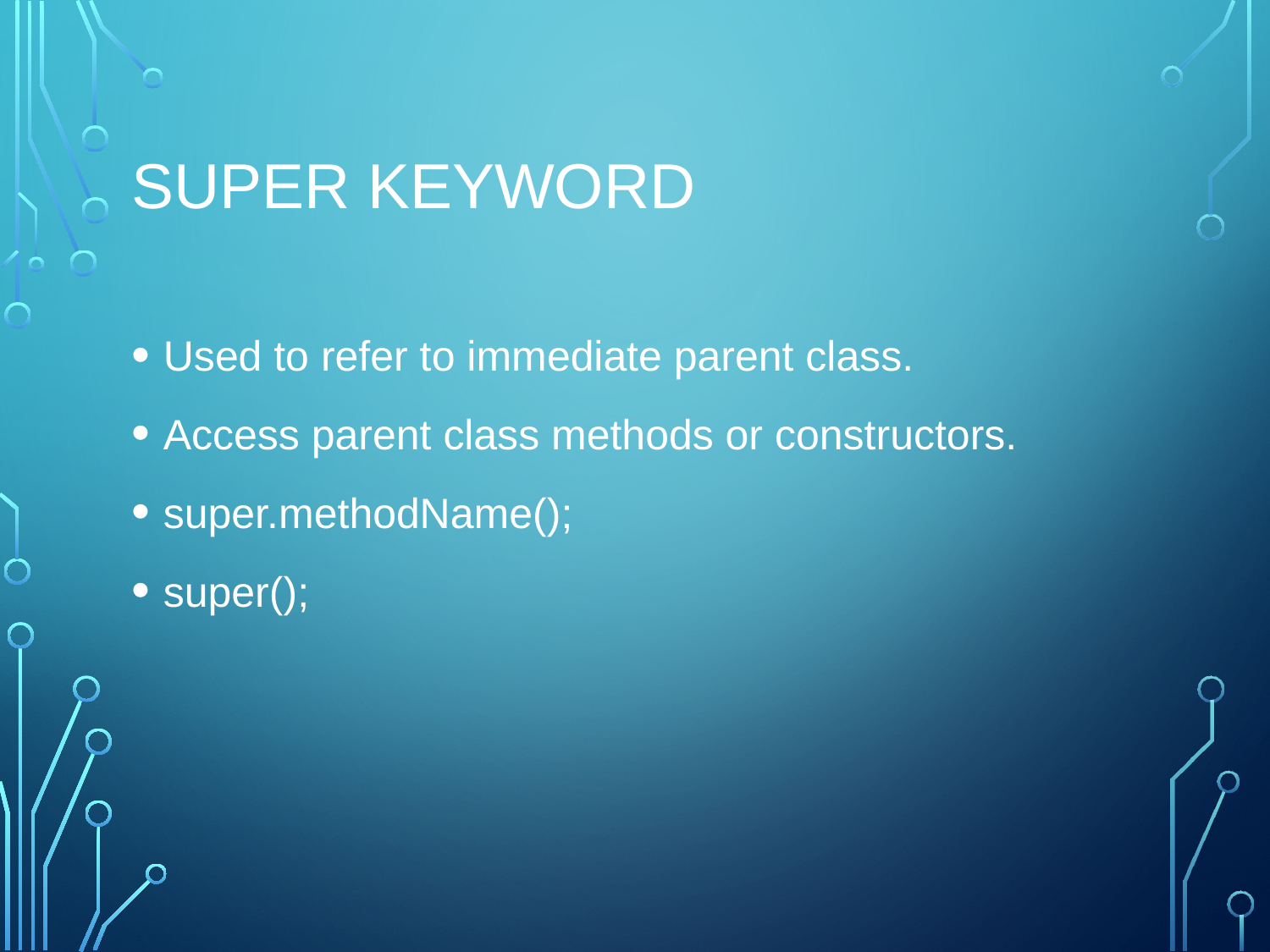

# Super Keyword
Used to refer to immediate parent class.
Access parent class methods or constructors.
super.methodName();
super();